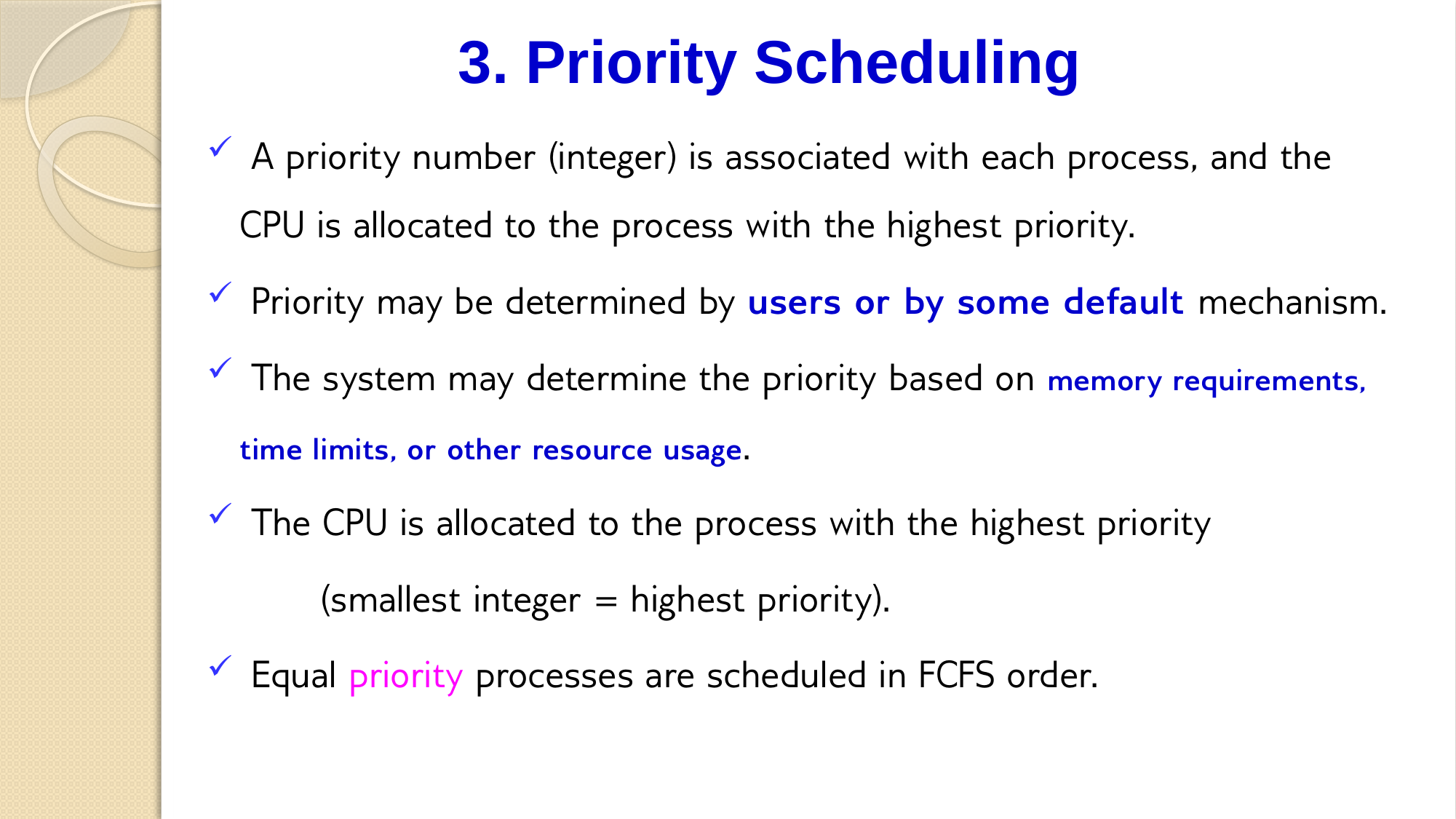

# 3. Priority Scheduling
 A priority number (integer) is associated with each process, and the CPU is allocated to the process with the highest priority.
 Priority may be determined by users or by some default mechanism.
 The system may determine the priority based on memory requirements, time limits, or other resource usage.
 The CPU is allocated to the process with the highest priority
          (smallest integer = highest priority).
 Equal priority processes are scheduled in FCFS order.